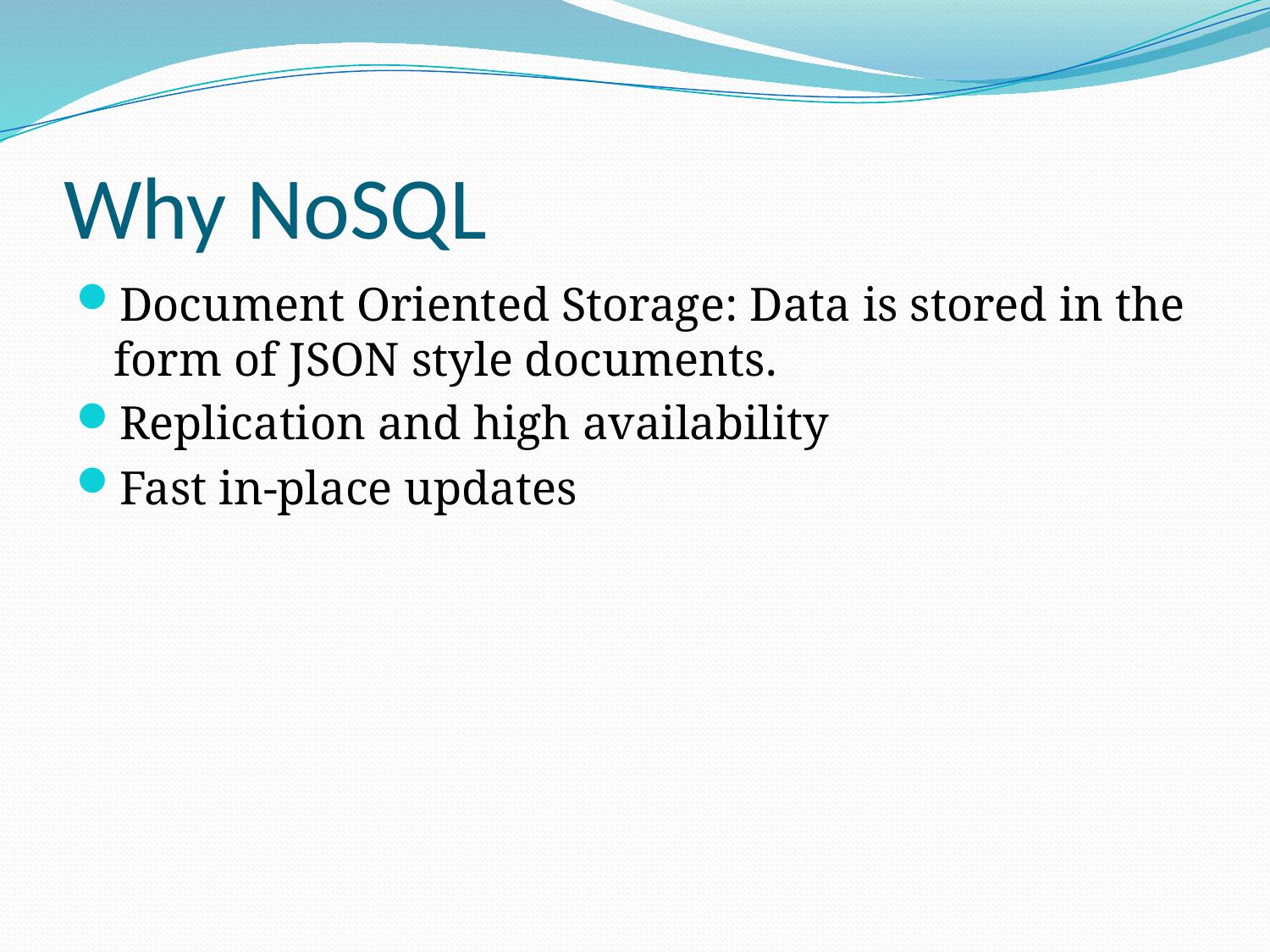

# Why NoSQL
Document Oriented Storage: Data is stored in the form of JSON style documents.
Replication and high availability
Fast in-place updates